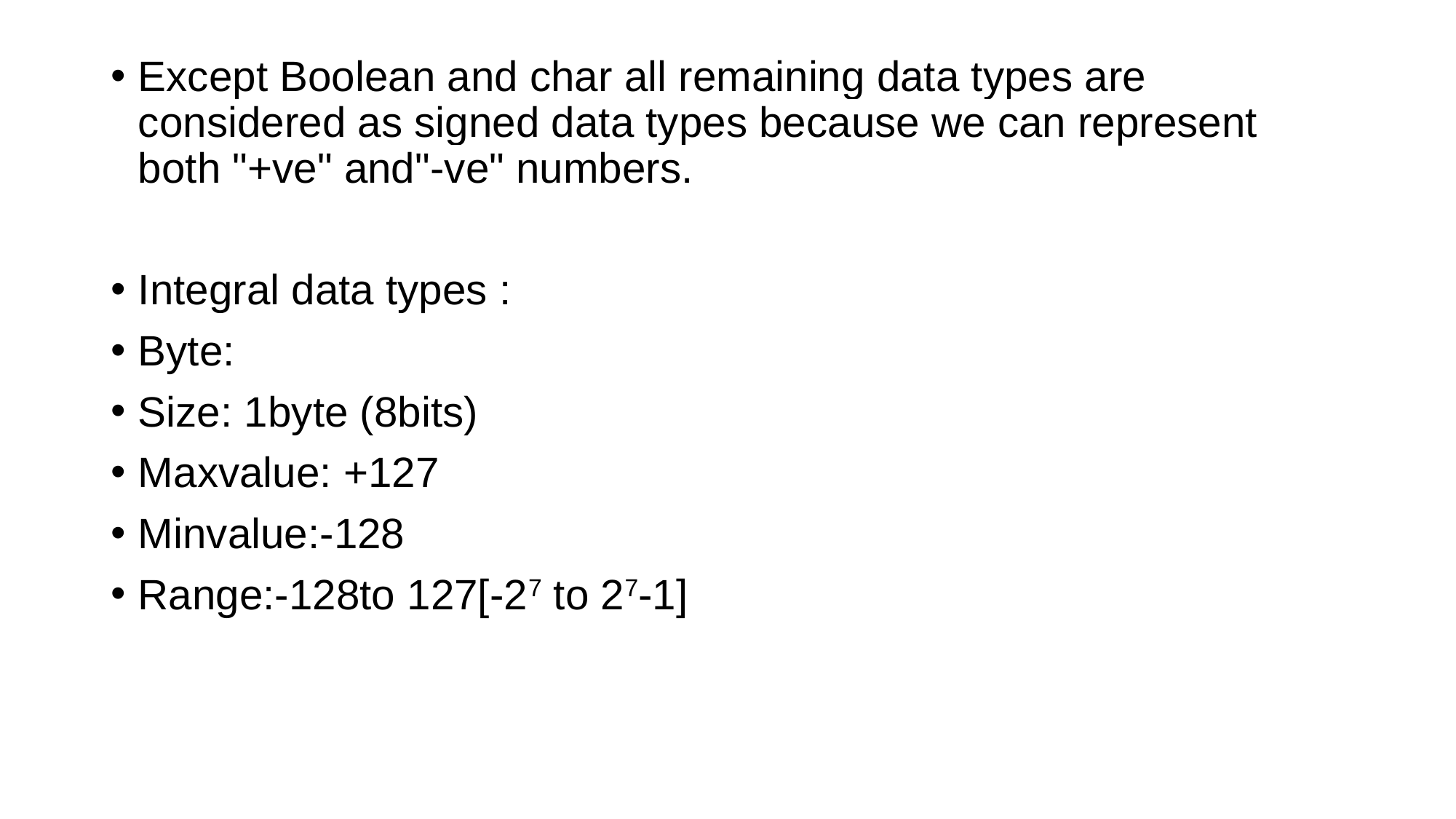

Except Boolean and char all remaining data types are considered as signed data types because we can represent both "+ve" and"-ve" numbers.

Integral data types :
Byte:
Size: 1byte (8bits)
Maxvalue: +127
Minvalue:-128
Range:-128to 127[-27 to 27-1]